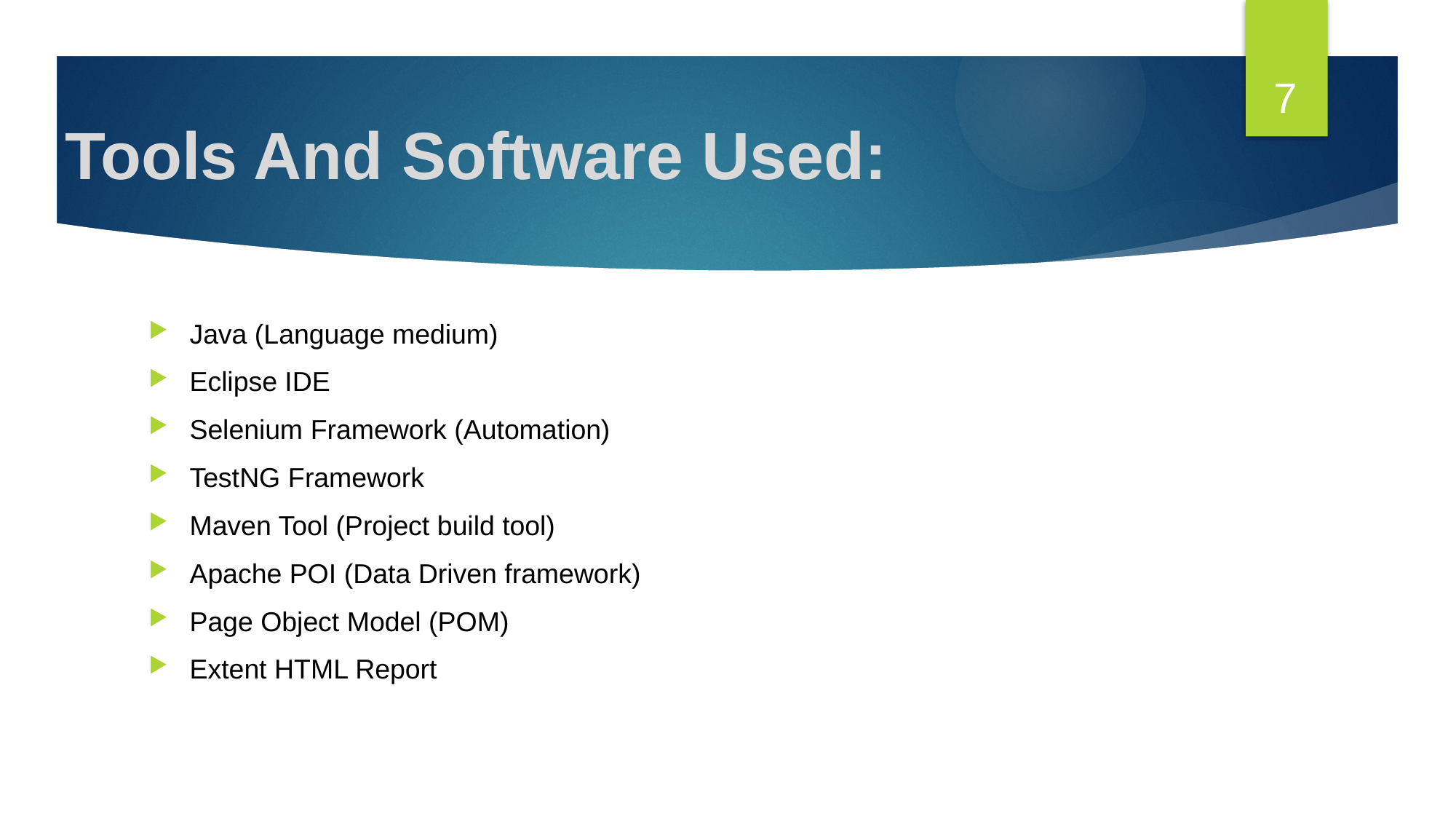

7
Tools And Software Used:
Java (Language medium)
Eclipse IDE
Selenium Framework (Automation)
TestNG Framework
Maven Tool (Project build tool)
Apache POI (Data Driven framework)
Page Object Model (POM)
Extent HTML Report